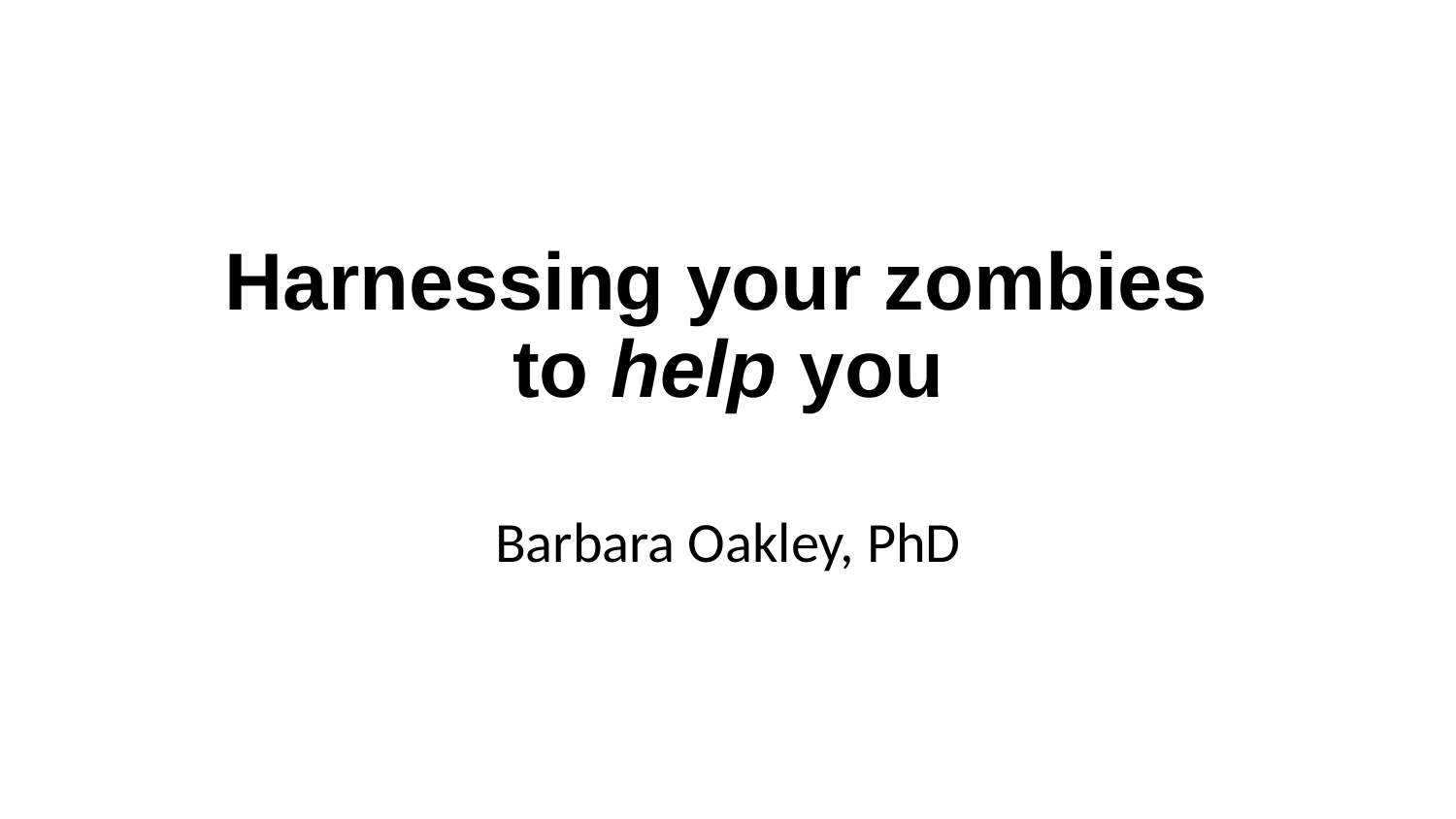

# Harnessing your zombies to help you
Barbara Oakley, PhD